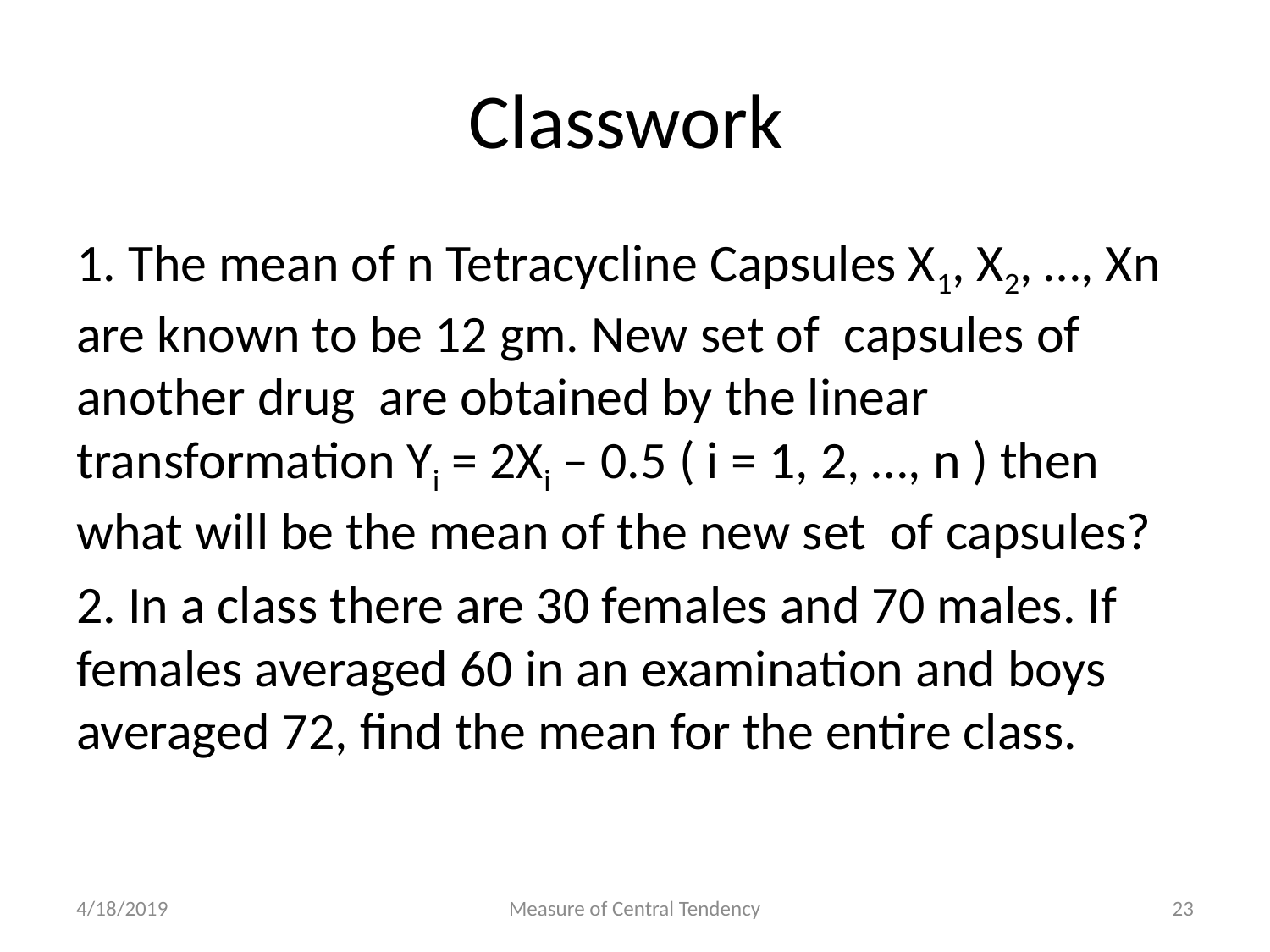

# Classwork
1. The mean of n Tetracycline Capsules X1, X2, …, Xn are known to be 12 gm. New set of  capsules of another drug  are obtained by the linear transformation Yi = 2Xi – 0.5 ( i = 1, 2, …, n ) then  what will be the mean of the new set  of capsules?
2. In a class there are 30 females and 70 males. If females averaged 60 in an examination and boys averaged 72, find the mean for the entire class.
4/18/2019
Measure of Central Tendency
23